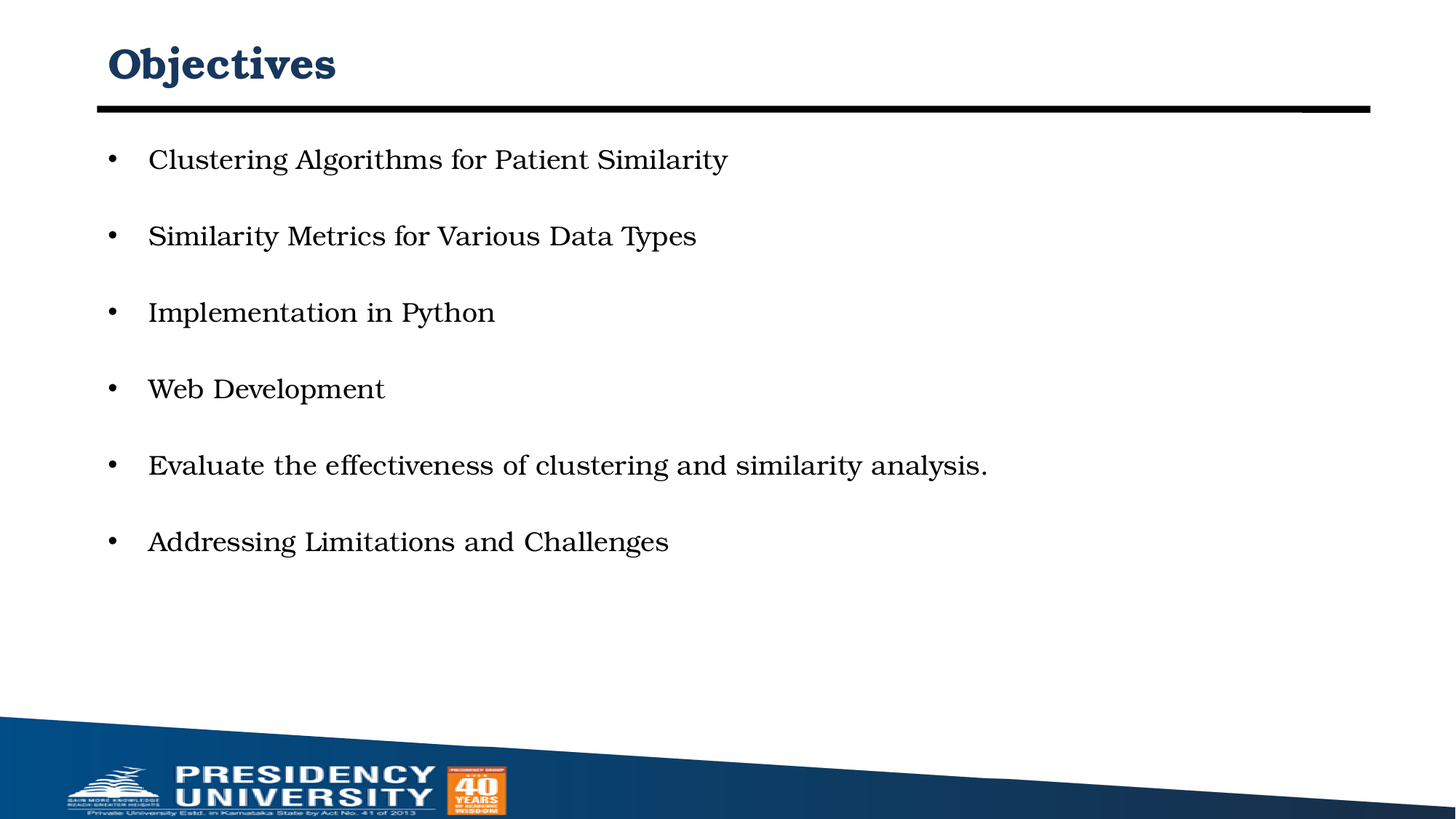

# Objectives
Clustering Algorithms for Patient Similarity

Similarity Metrics for Various Data Types

Implementation in Python

Web Development

Evaluate the effectiveness of clustering and similarity analysis.

Addressing Limitations and Challenges